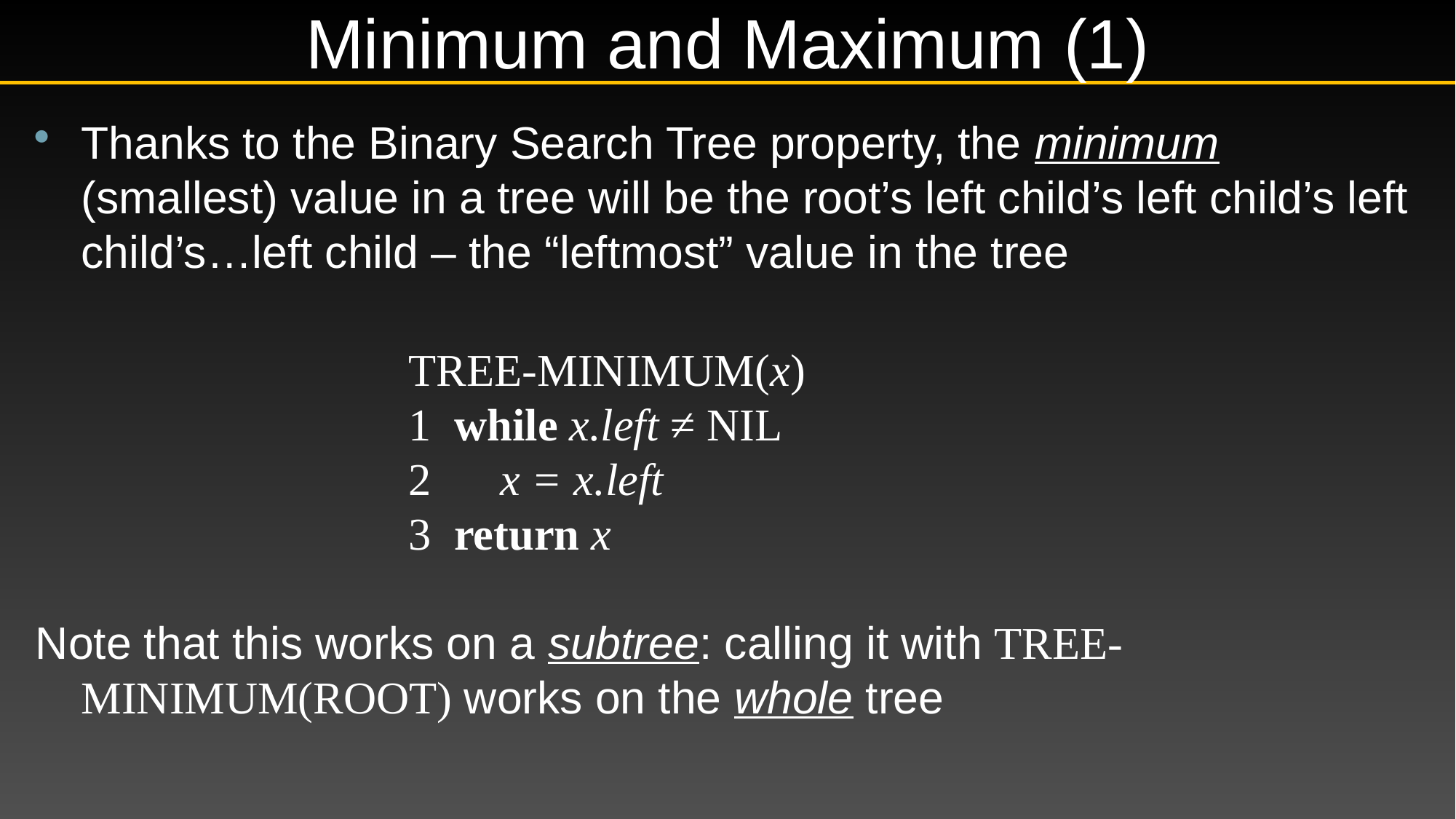

# Minimum and Maximum (1)
Thanks to the Binary Search Tree property, the minimum (smallest) value in a tree will be the root’s left child’s left child’s left child’s…left child – the “leftmost” value in the tree

				Tree-Minimum(x)
				1  while x.left ≠ nil
				2      x = x.left
				3  return x

Note that this works on a subtree: calling it with Tree-Minimum(root) works on the whole tree